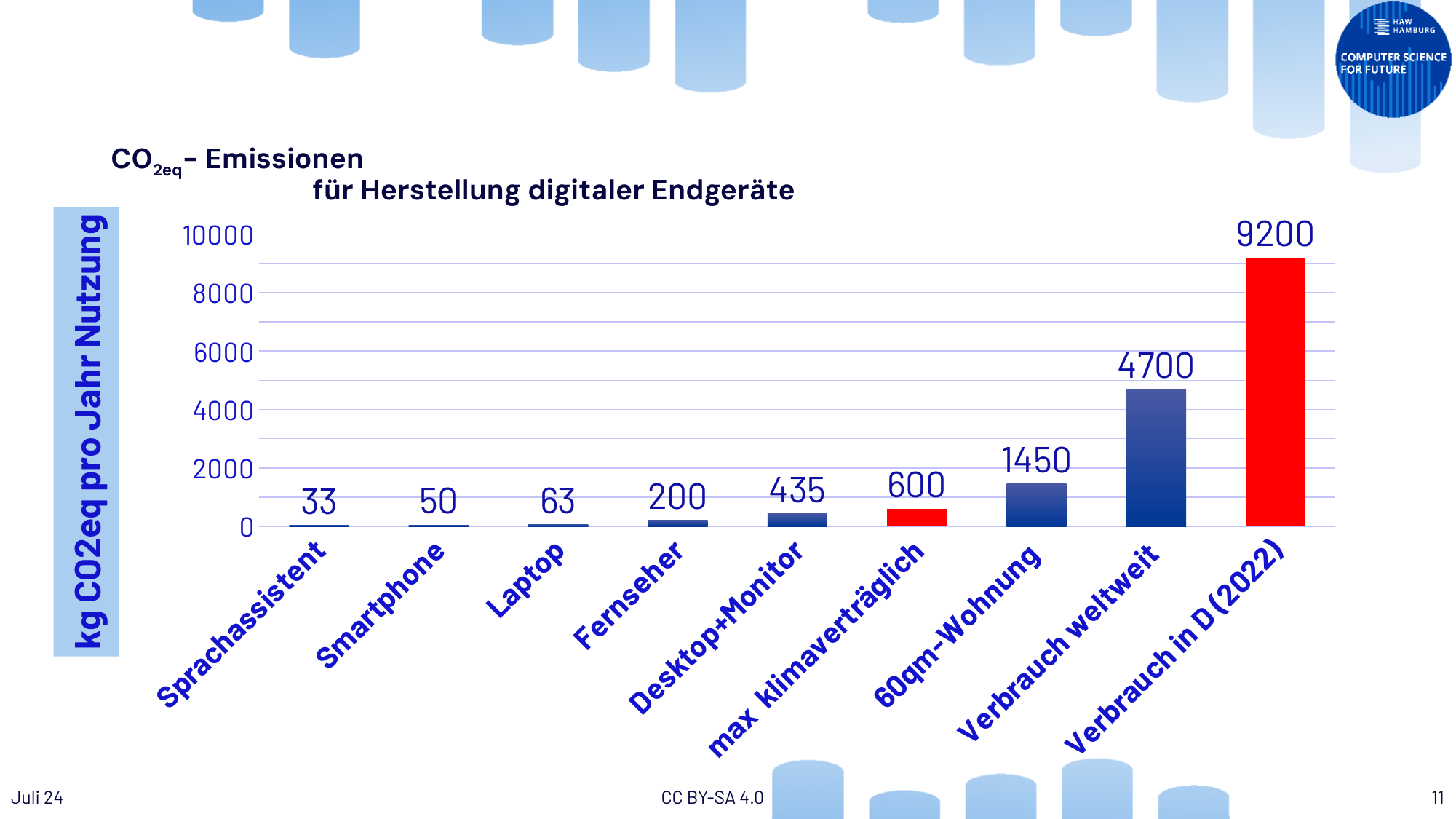

# CO2eq- Emissionen für Herstellung digitaler Endgeräte

### Chart

| Category | kg CO2eq pro Jahr Nutzung  |
|---|---|
| Sprachassistent | 33.0 |
| Smartphone | 50.0 |
| Laptop | 63.0 |
| Fernseher | 200.0 |
| Desktop+Monitor | 435.0 |
| max  klimaverträglich | 600.0 |
| 60qm-Wohnung  | 1450.0 |
| Verbrauch weltweit  | 4700.0 |
| Verbrauch in D (2022) | 9200.0 |
Juli 24
CC BY-SA 4.0
11